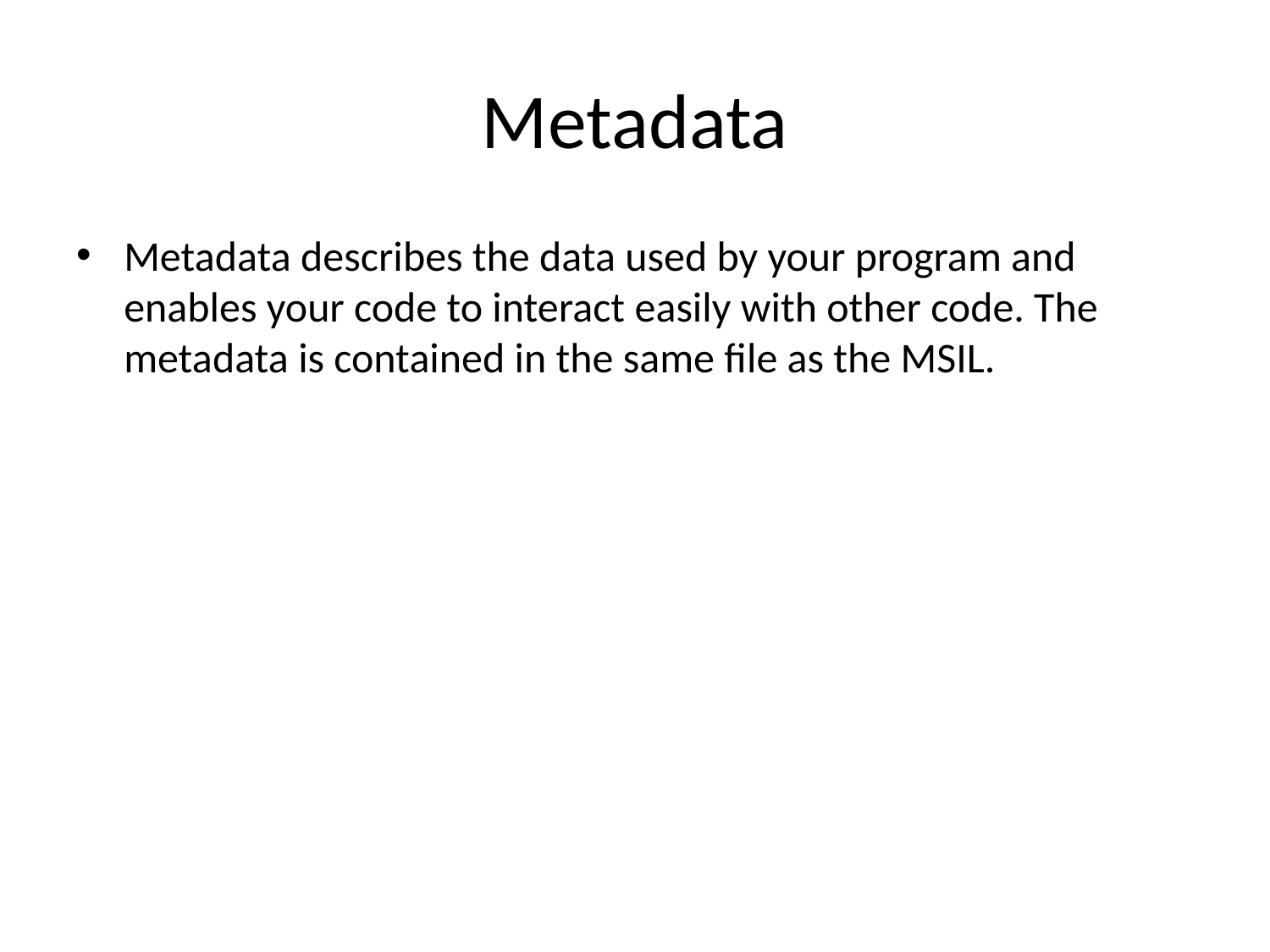

# Metadata
Metadata describes the data used by your program and enables your code to interact easily with other code. The metadata is contained in the same file as the MSIL.